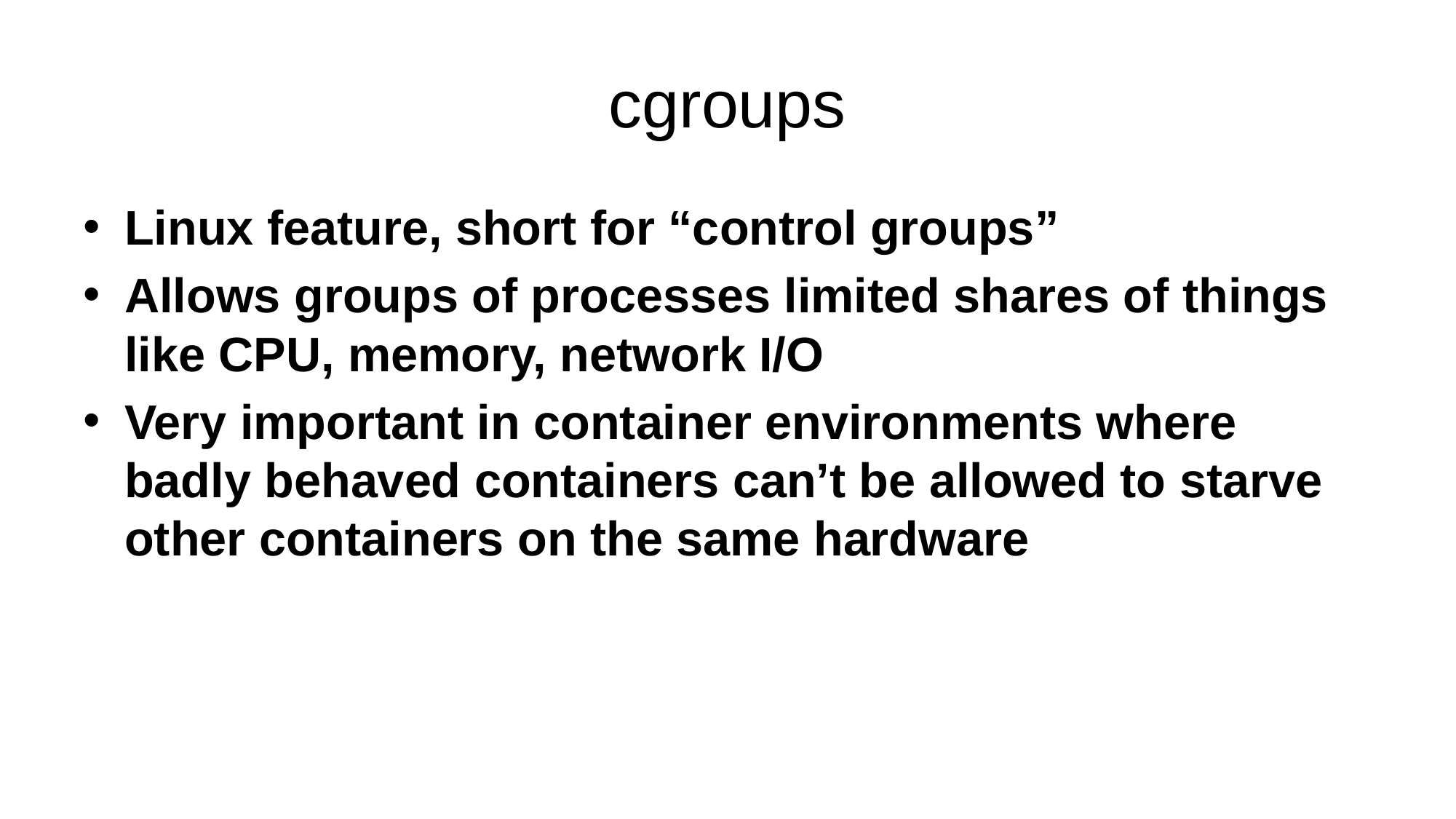

# cgroups
Linux feature, short for “control groups”
Allows groups of processes limited shares of things like CPU, memory, network I/O
Very important in container environments where badly behaved containers can’t be allowed to starve other containers on the same hardware